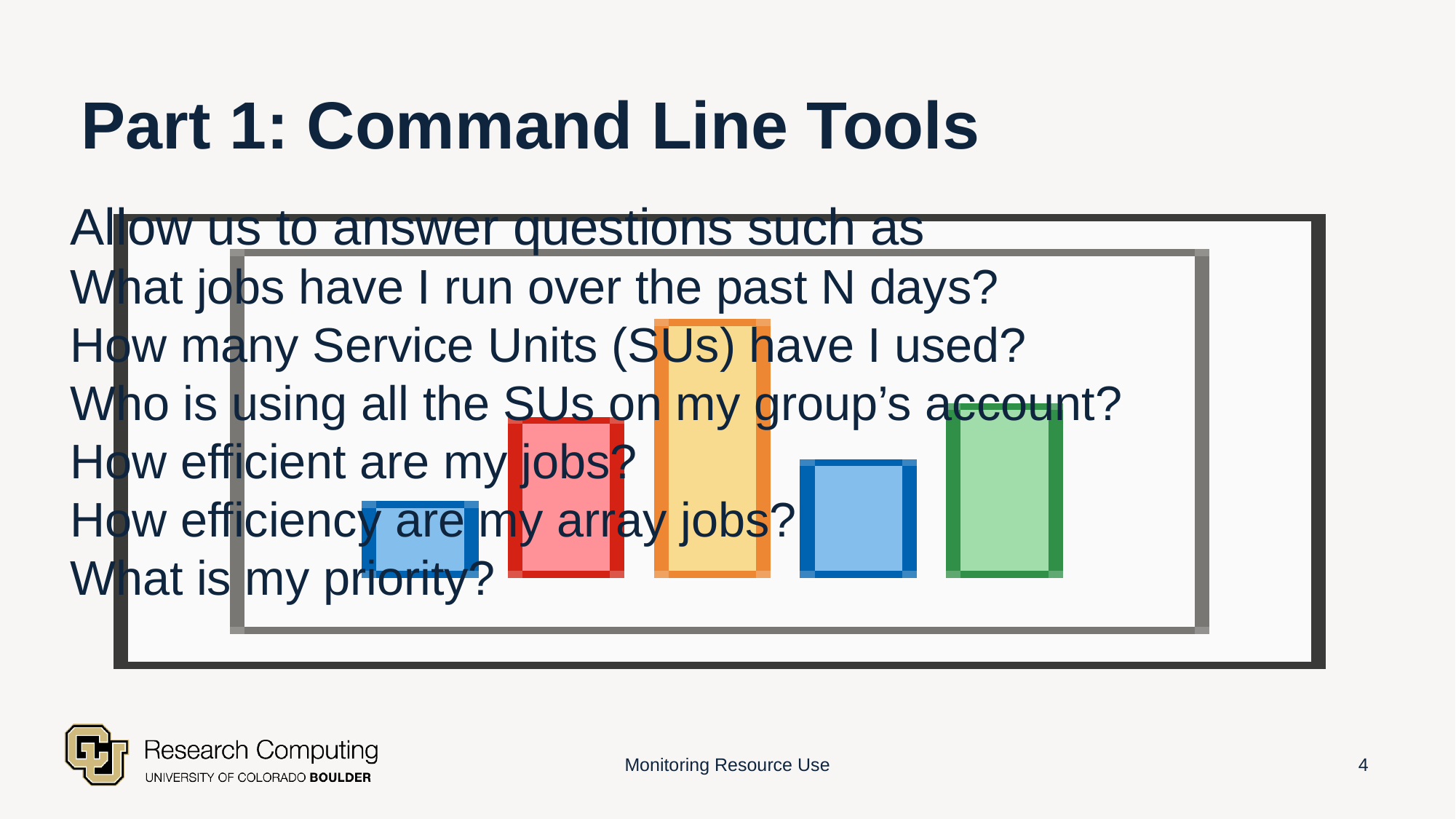

# Part 1: Command Line Tools
Allow us to answer questions such as
What jobs have I run over the past N days?
How many Service Units (SUs) have I used?
Who is using all the SUs on my group’s account?
How efficient are my jobs?
How efficiency are my array jobs?
What is my priority?

Monitoring Resource Use
4